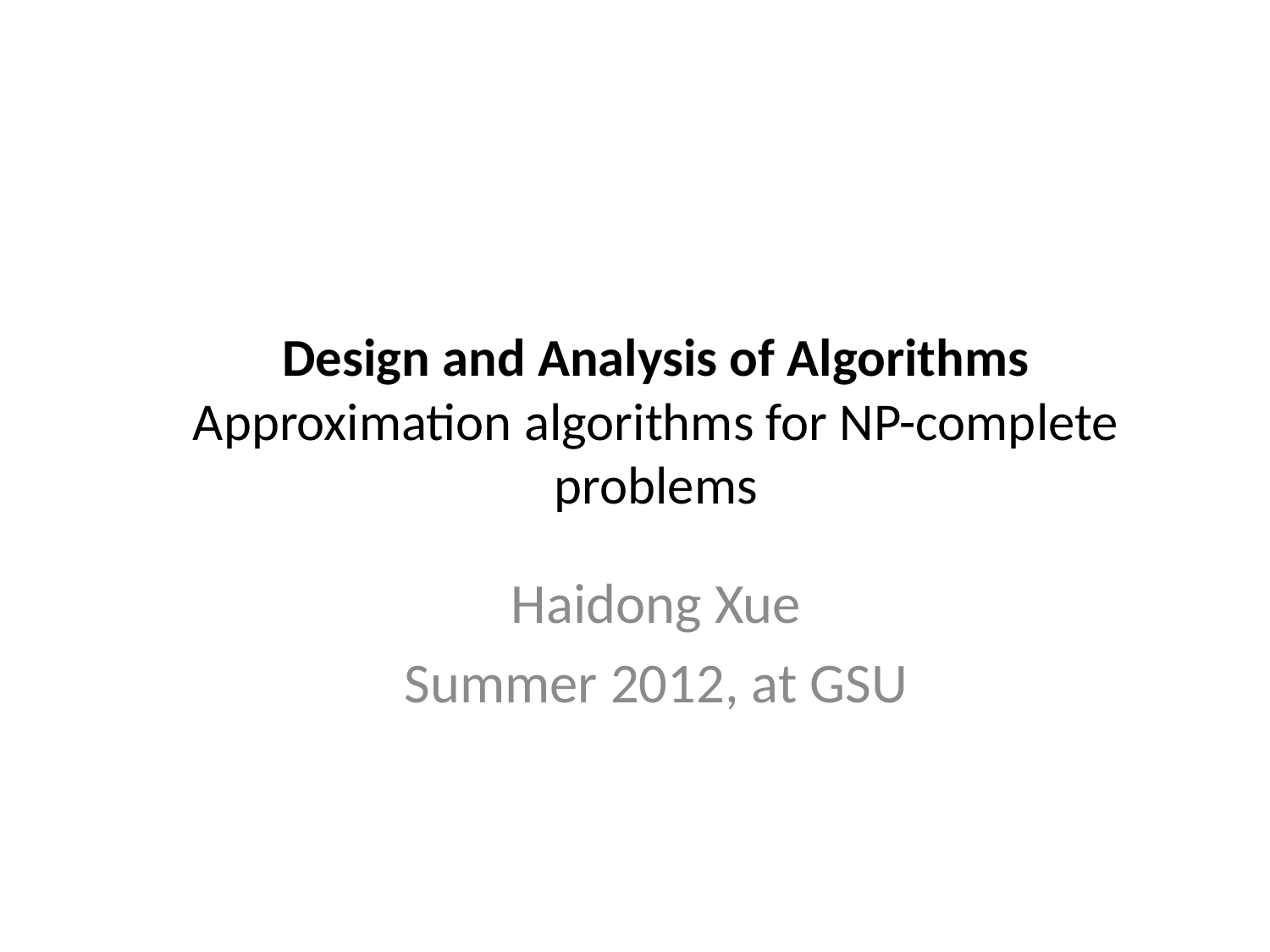

Design and Analysis of Algorithms
Approximation algorithms for NP-complete problems
Haidong Xue
Summer 2012, at GSU